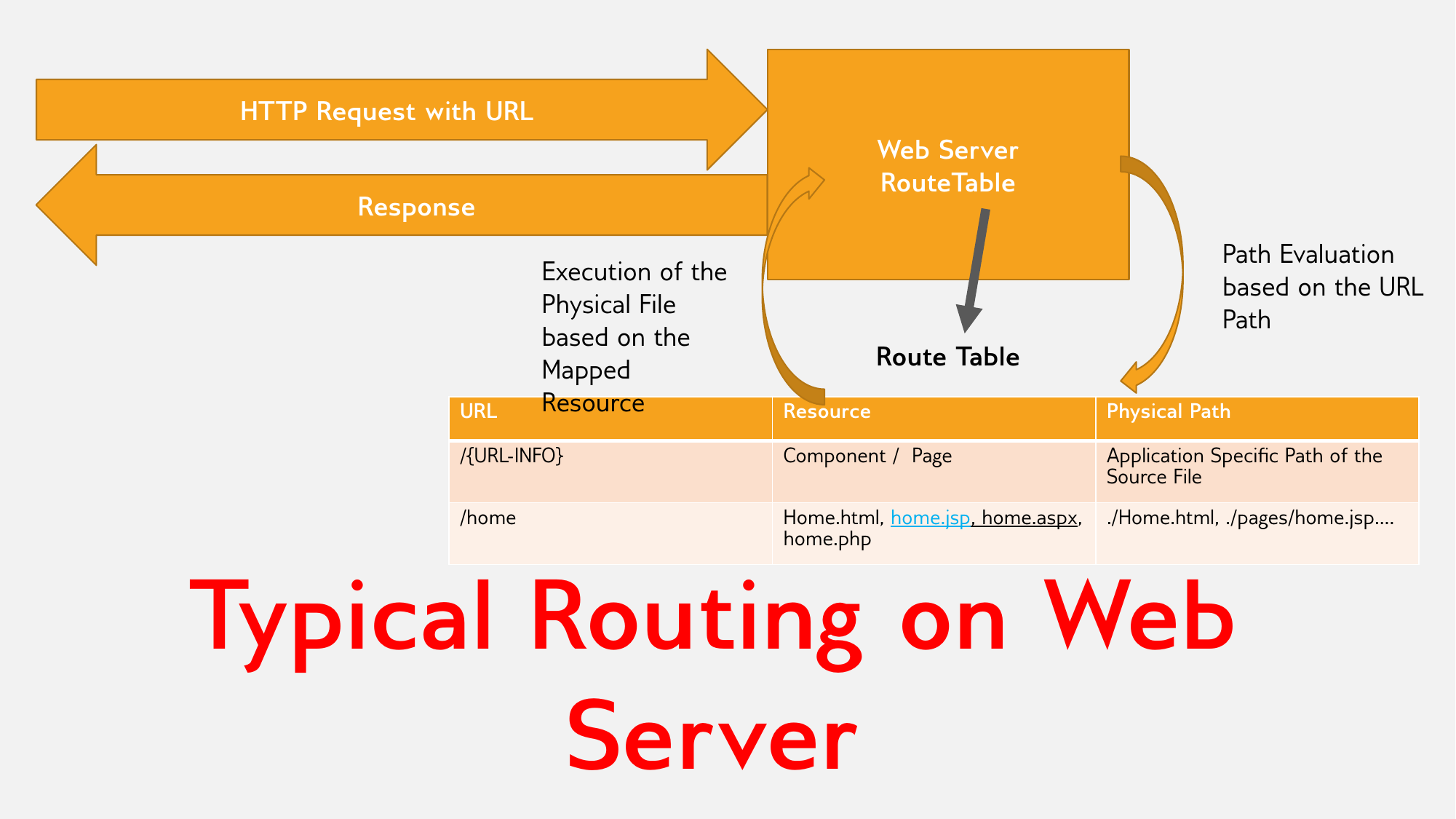

HTTP Request with URL
Web Server
RouteTable
Response

Path Evaluation based on the URL Path
Execution of the Physical File based on the Mapped Resource
Route Table
| URL | Resource | Physical Path |
| --- | --- | --- |
| /{URL-INFO} | Component / Page | Application Specific Path of the Source File |
| /home | Home.html, home.jsp, home.aspx, home.php | ./Home.html, ./pages/home.jsp…. |
Typical Routing on Web Server